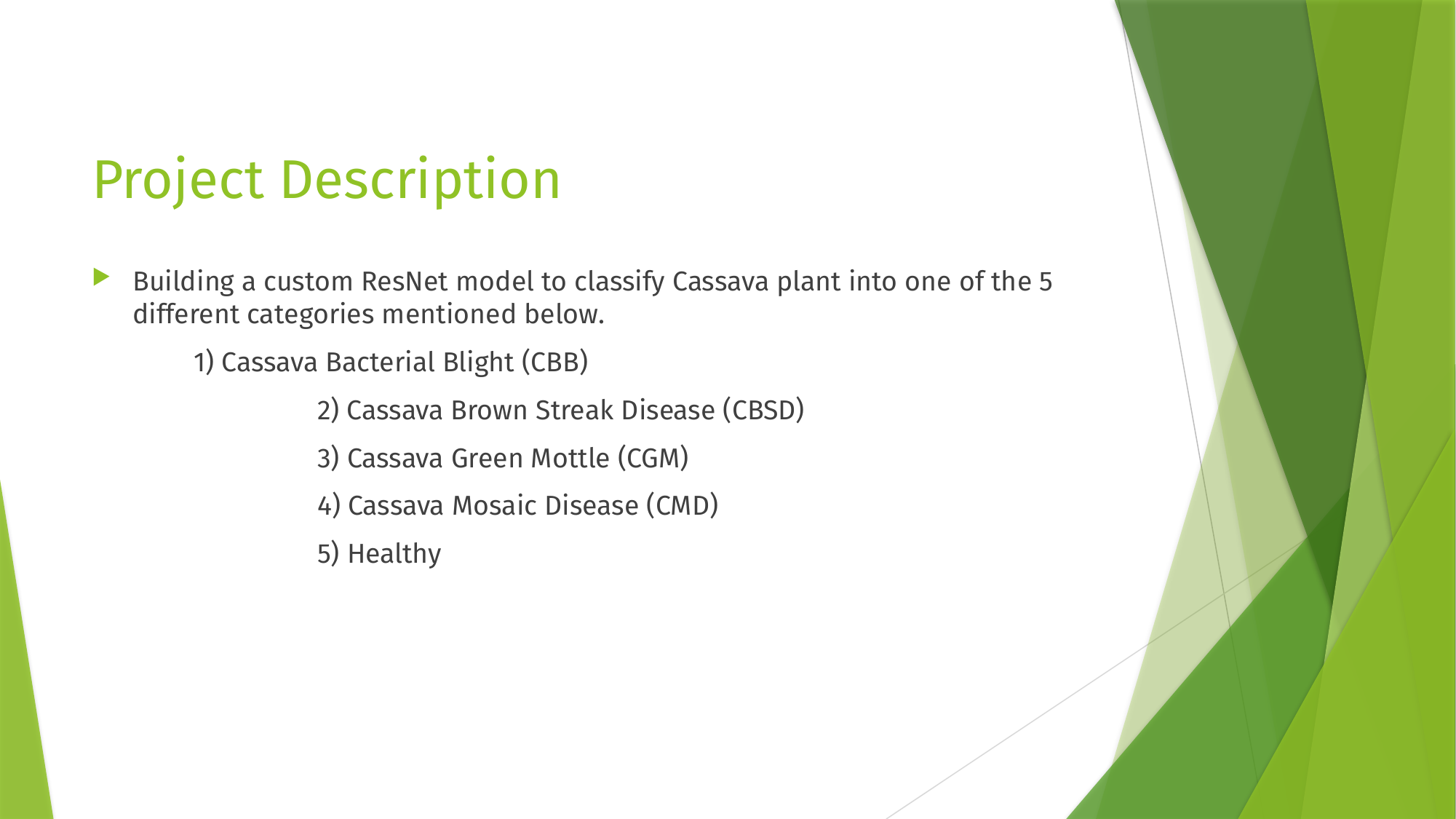

Cassava Bacterial Blight (CBB)
Cassava Bacterial Blight (CBB)
Cassava Bacterial Blight (CBB)
# Project Description
Building a custom ResNet model to classify Cassava plant into one of the 5 different categories mentioned below.
              1) Cassava Bacterial Blight (CBB)
		 2) Cassava Brown Streak Disease (CBSD)
		 3) Cassava Green Mottle (CGM)
		 4) Cassava Mosaic Disease (CMD)
		 5) Healthy